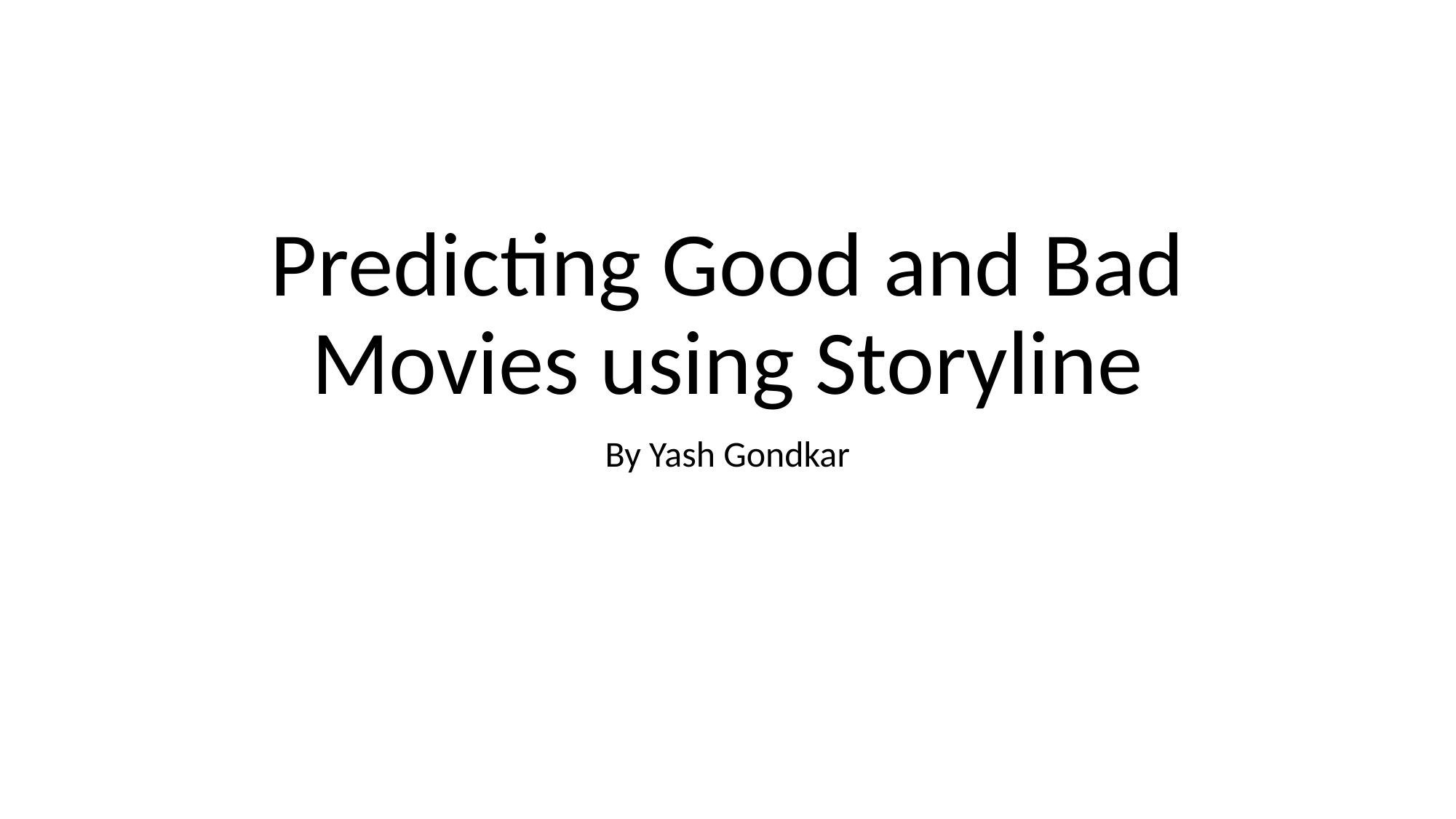

# Predicting Good and Bad Movies using Storyline
By Yash Gondkar